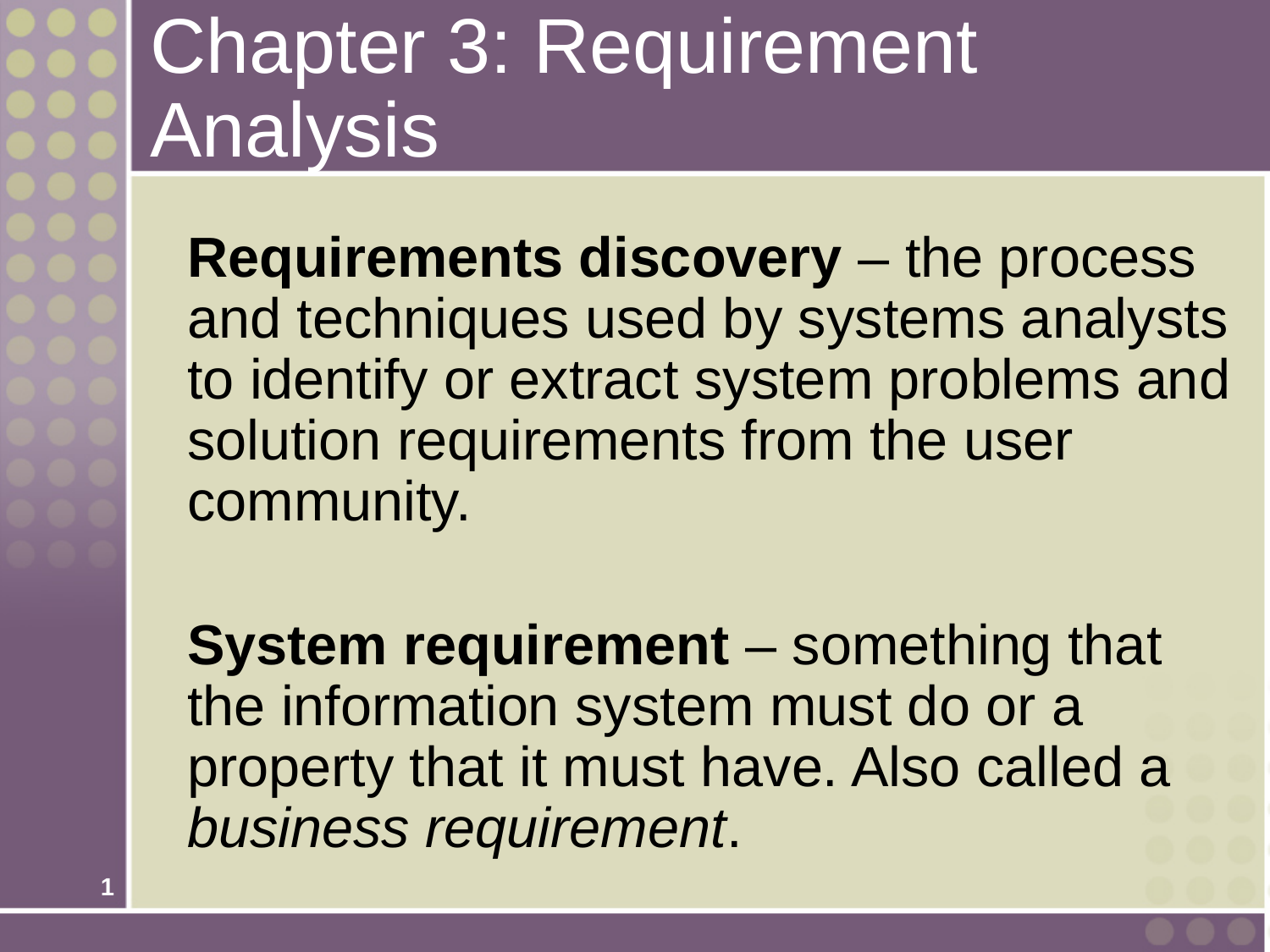

# Chapter 3: Requirement Analysis
	Requirements discovery – the process and techniques used by systems analysts to identify or extract system problems and solution requirements from the user community.

	System requirement – something that the information system must do or a property that it must have. Also called a business requirement.
1